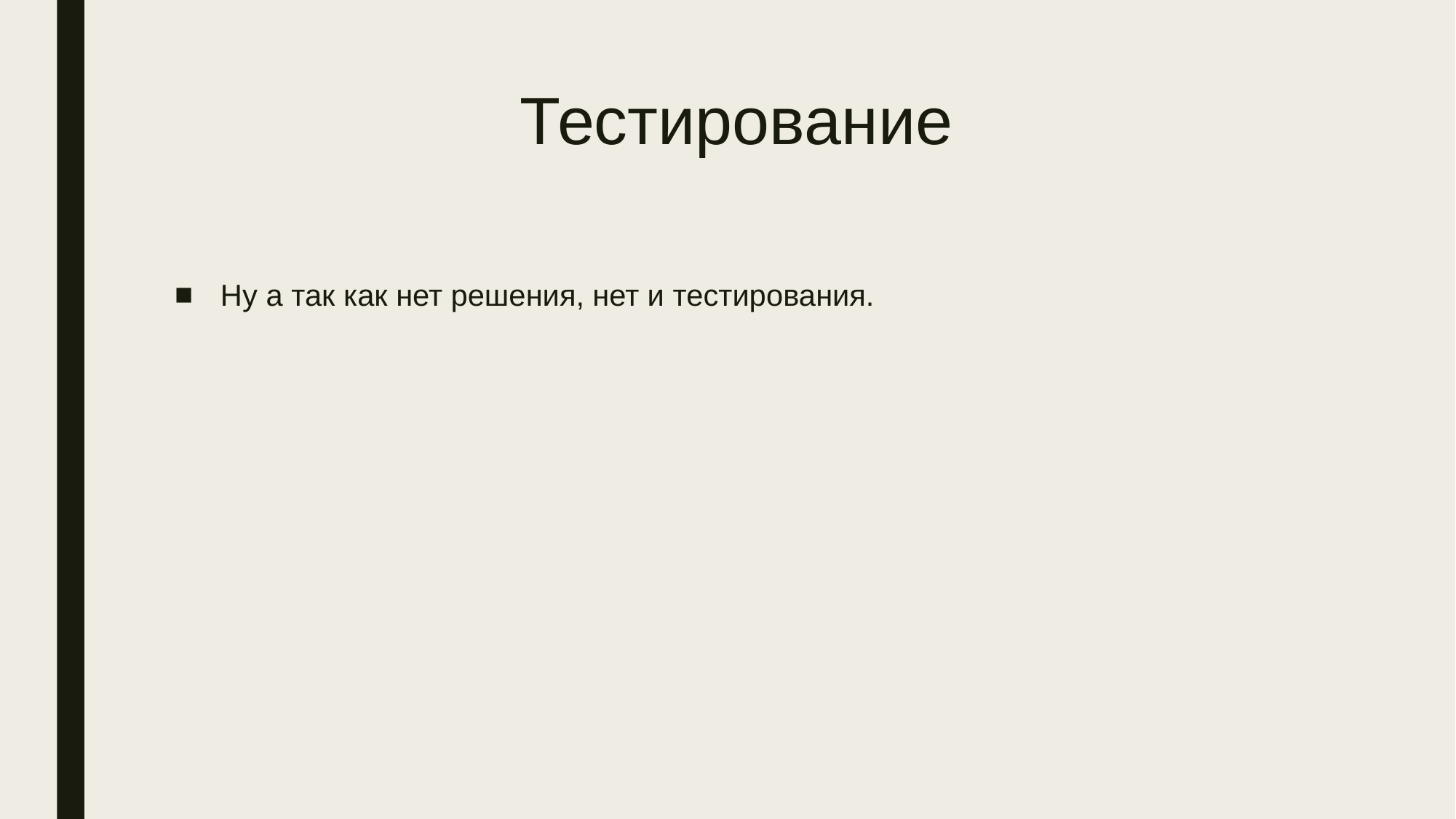

# Тестирование
Ну а так как нет решения, нет и тестирования.